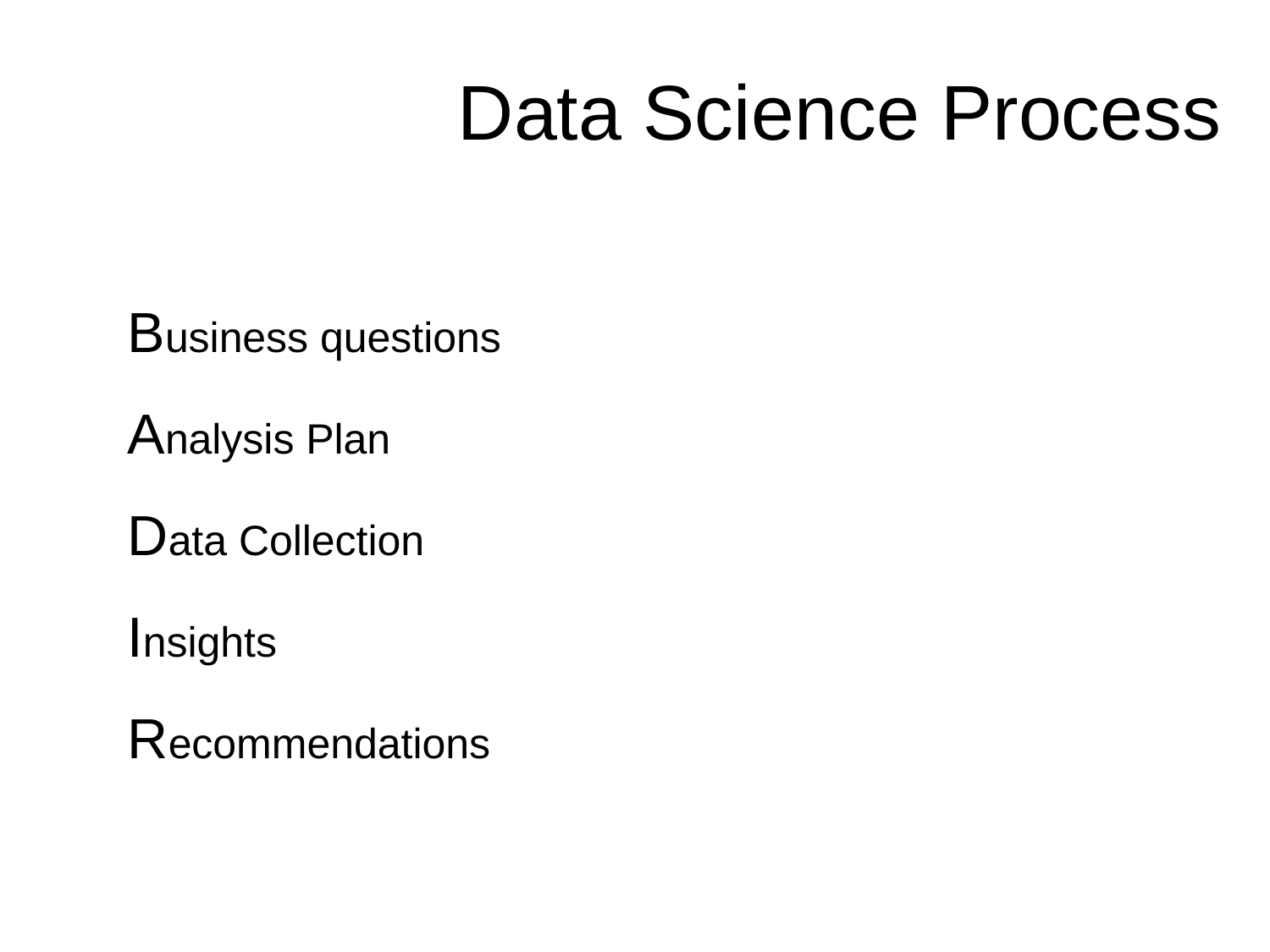

Data Science Process
Business questions
Analysis Plan
Data Collection
Insights
Recommendations